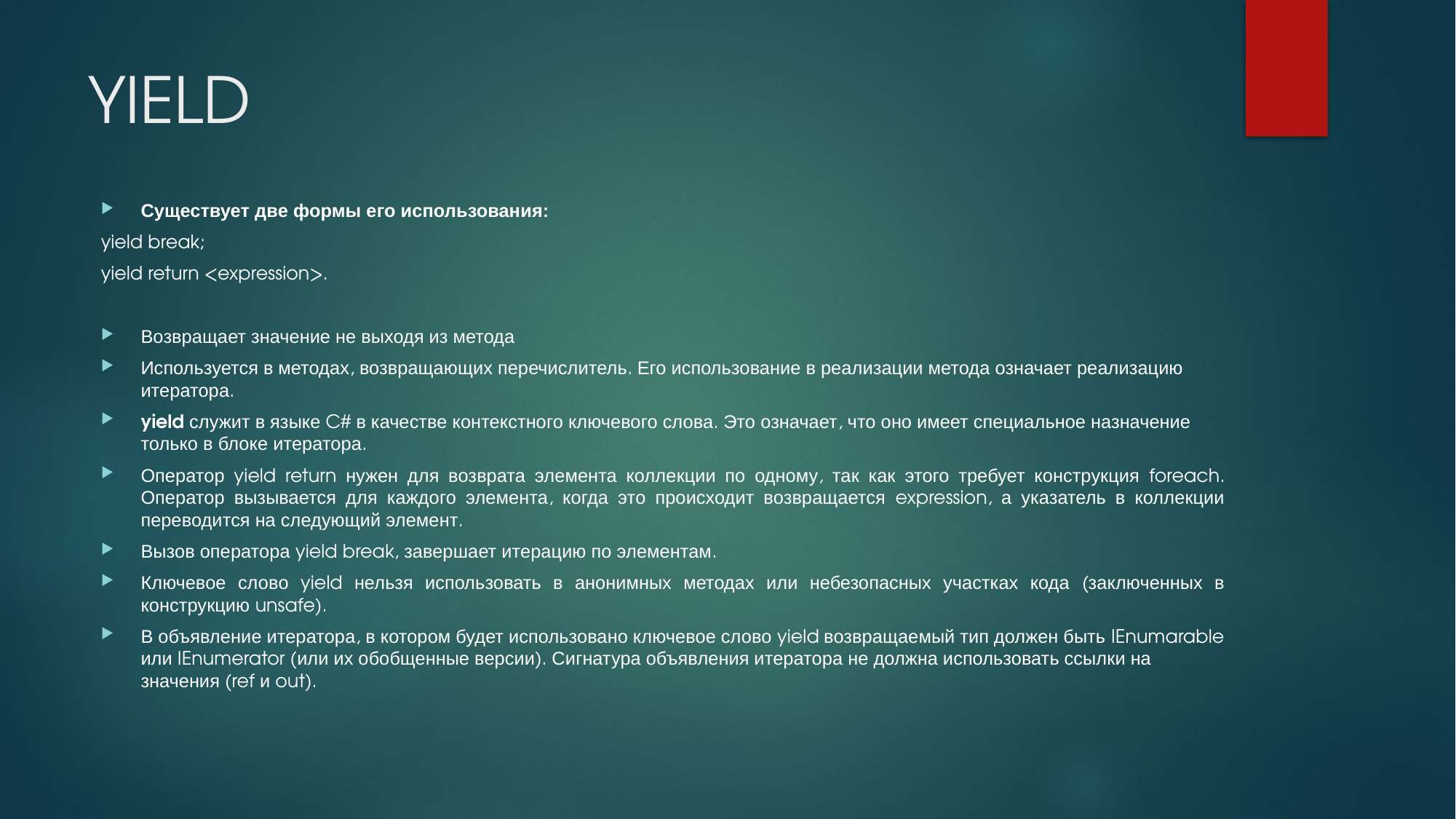

# YIELD

Существует две формы его использования:
yield break;
yield return <expression>.

Возвращает значение не выходя из метода
Используется в методах, возвращающих перечислитель. Его использование в реализации метода означает реализацию итератора.
yield служит в языке C# в качестве контекстного ключевого слова. Это означает, что оно имеет специальное назначение только в блоке итератора.
Оператор yield return нужен для возврата элемента коллекции по одному, так как этого требует конструкция foreach. Оператор вызывается для каждого элемента, когда это происходит возвращается expression, а указатель в коллекции переводится на следующий элемент.
Вызов оператора yield break, завершает итерацию по элементам.
Ключевое слово yield нельзя использовать в анонимных методах или небезопасных участках кода (заключенных в конструкцию unsafe).
В объявление итератора, в котором будет использовано ключевое слово yield возвращаемый тип должен быть IEnumarable или IEnumerator (или их обобщенные версии). Сигнатура объявления итератора не должна использовать ссылки на значения (ref и out).